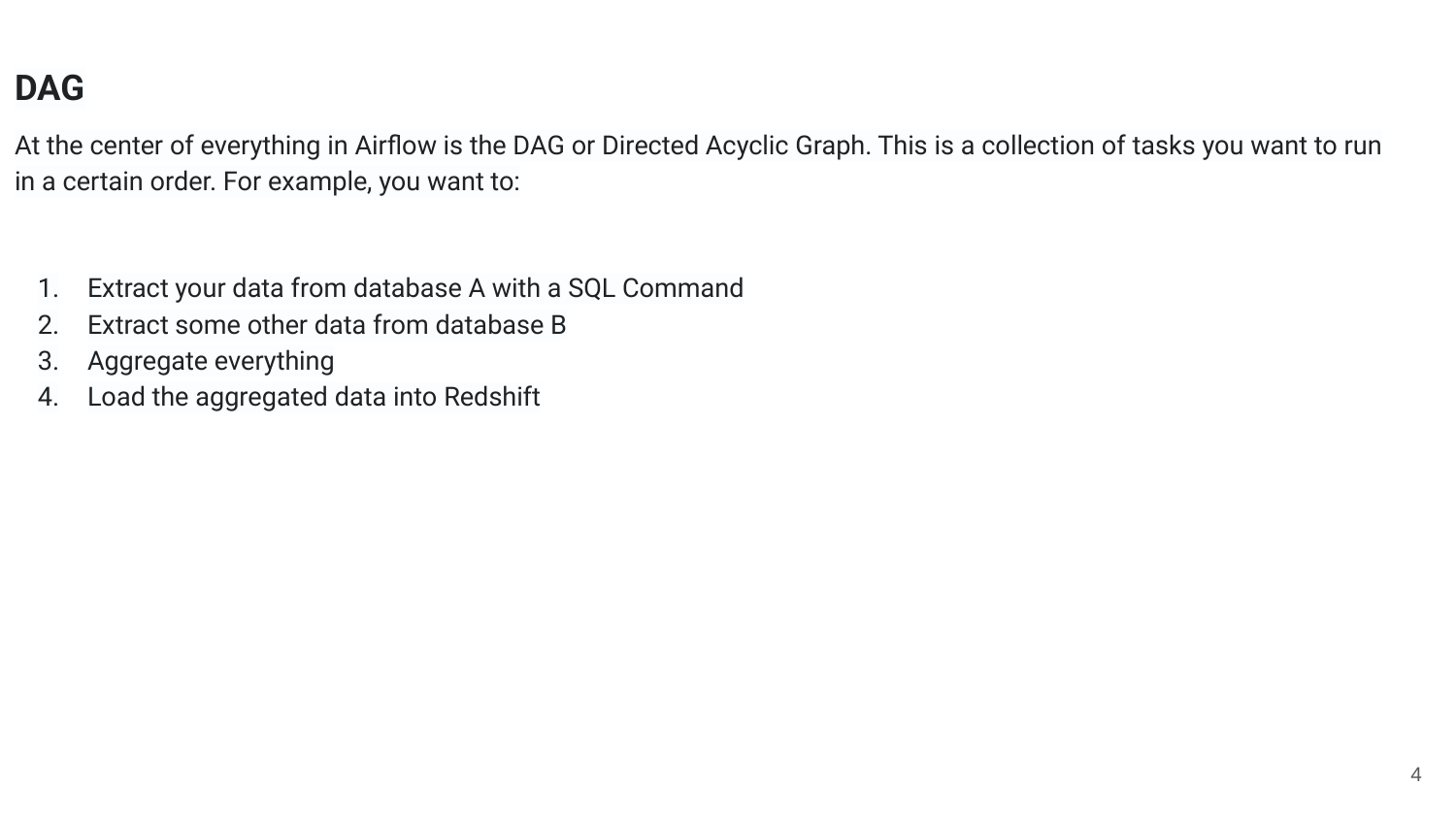

DAG
At the center of everything in Airflow is the DAG or Directed Acyclic Graph. This is a collection of tasks you want to run in a certain order. For example, you want to:
Extract your data from database A with a SQL Command
Extract some other data from database B
Aggregate everything
Load the aggregated data into Redshift

4